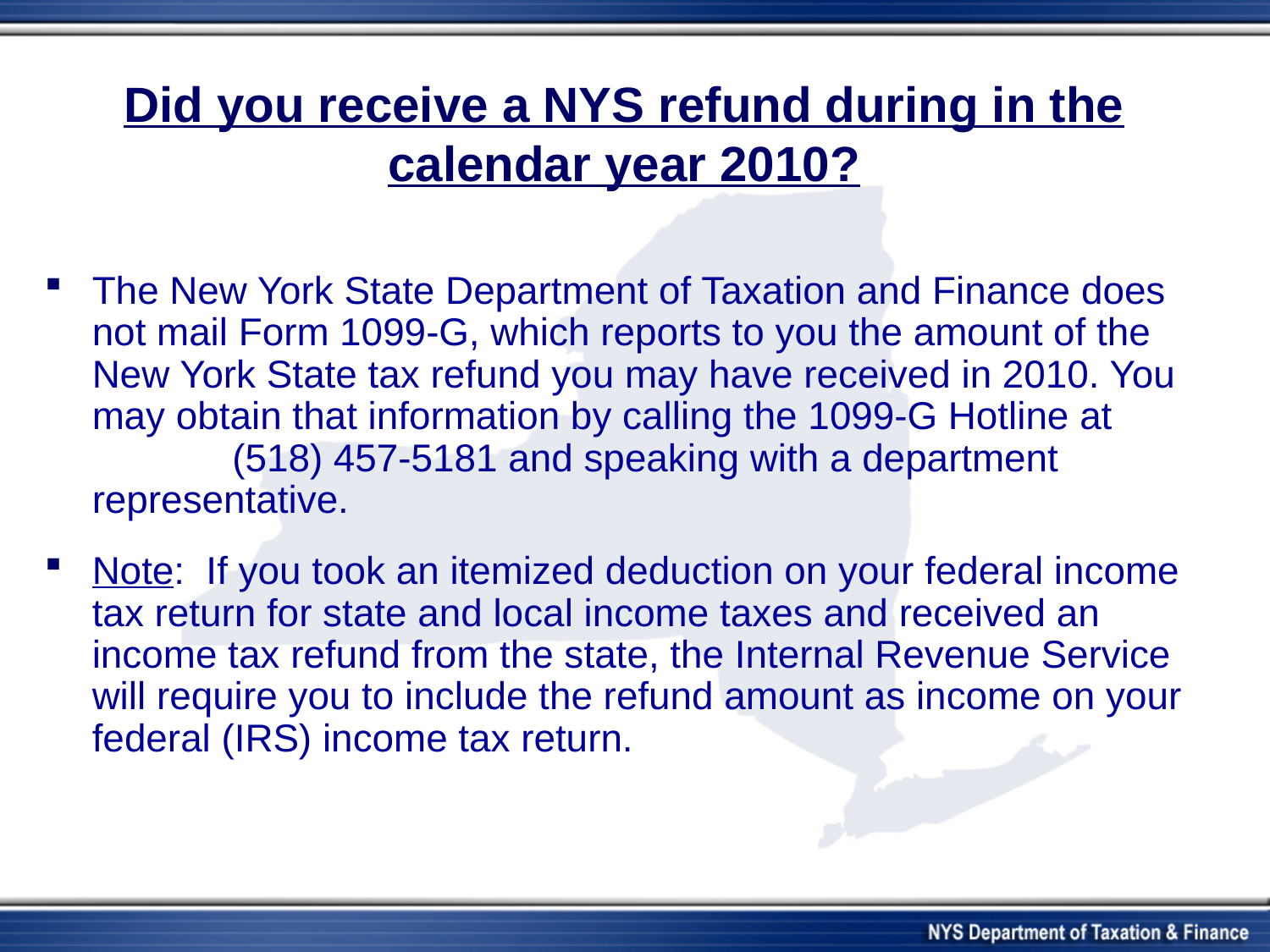

# Did you receive a NYS refund during in the calendar year 2010?
The New York State Department of Taxation and Finance does  not mail Form 1099-G, which reports to you the amount of the New York State tax refund you may have received in 2010. You may obtain that information by calling the 1099-G Hotline at                       (518) 457-5181 and speaking with a department representative.
Note:  If you took an itemized deduction on your federal income tax return for state and local income taxes and received an income tax refund from the state, the Internal Revenue Service will require you to include the refund amount as income on your federal (IRS) income tax return.